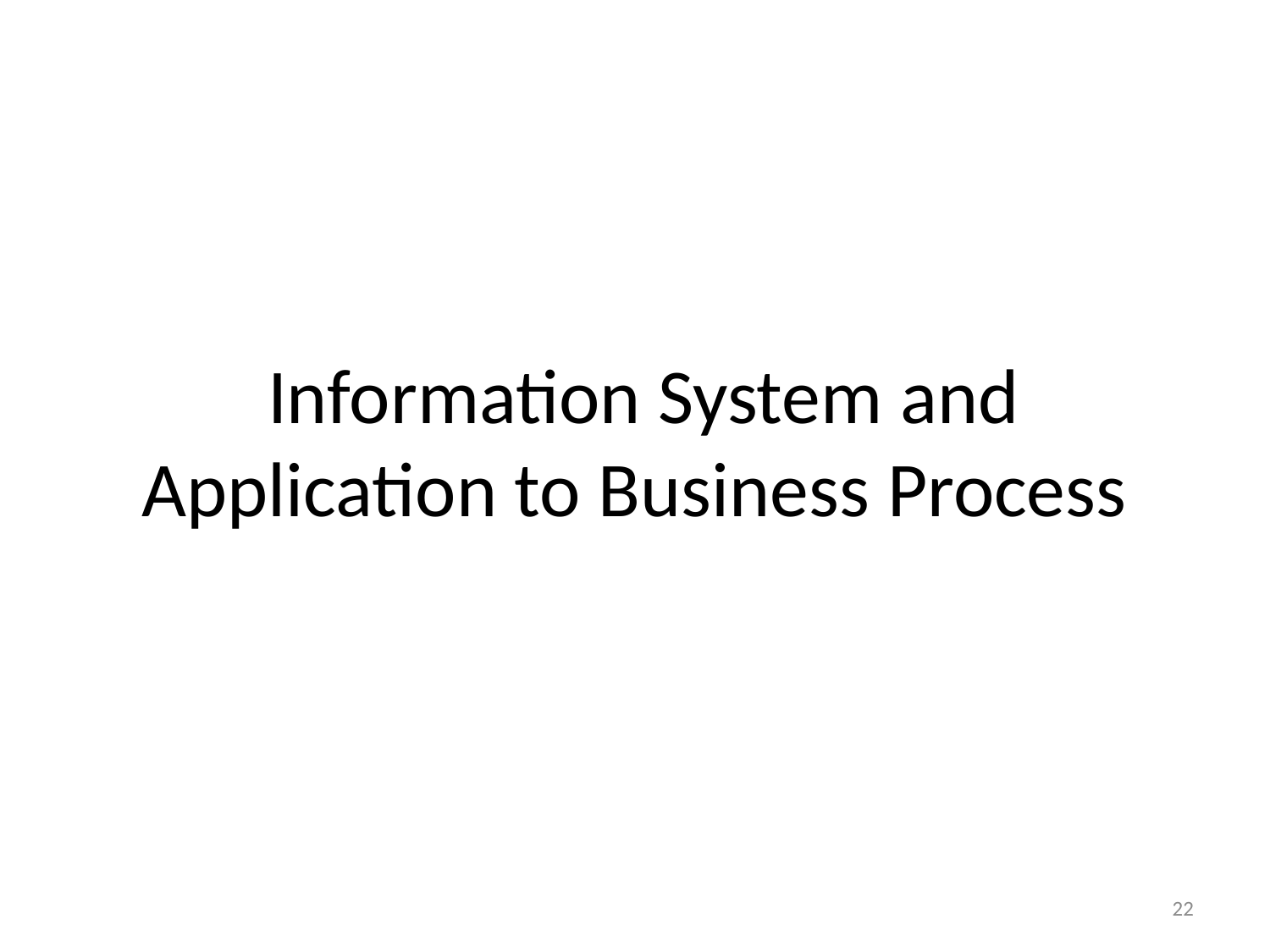

# Information System and Application to Business Process
22